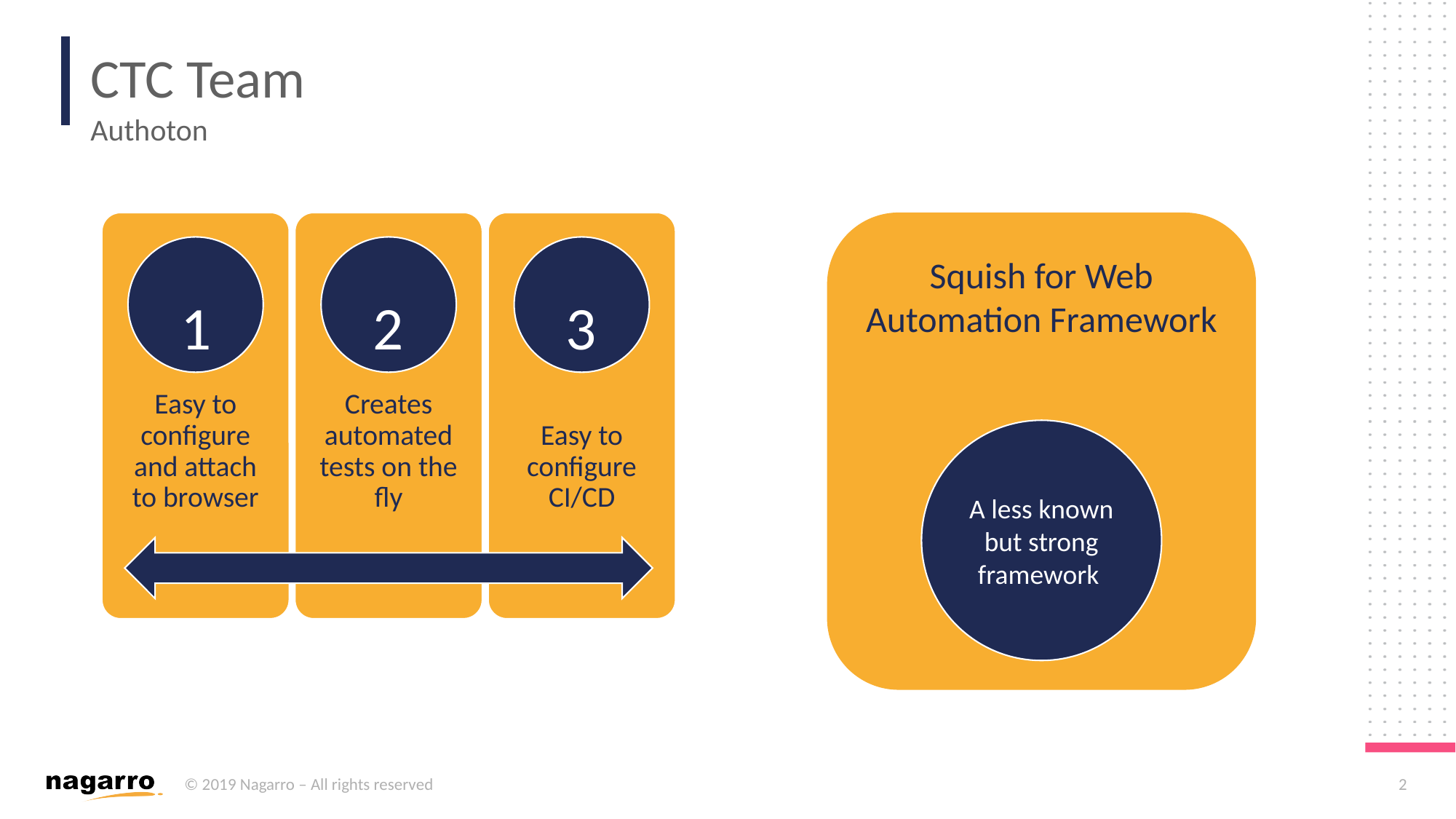

# CTC Team
Authoton
Squish for Web Automation Framework
A less known but strong framework
Easy to configure and attach to browser
Creates automated tests on the fly
Easy to configure CI/CD
1
2
3